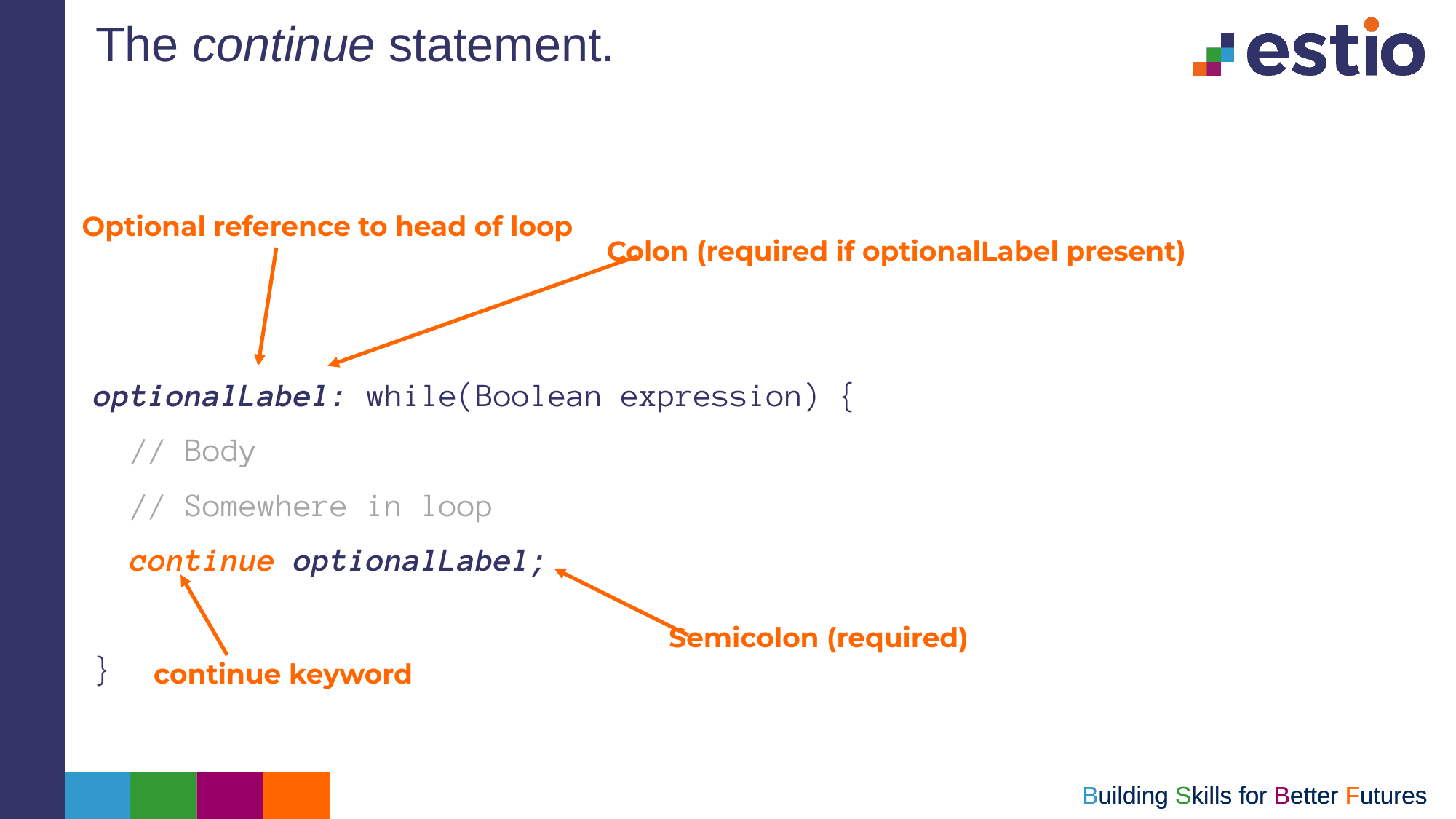

# The continue statement.
Optional reference to head of loop

optionalLabel: while(Boolean expression) {
  // Body
  // Somewhere in loop
  continue optionalLabel;

}

Colon (required if optionalLabel present)
Semicolon (required)
continue keyword